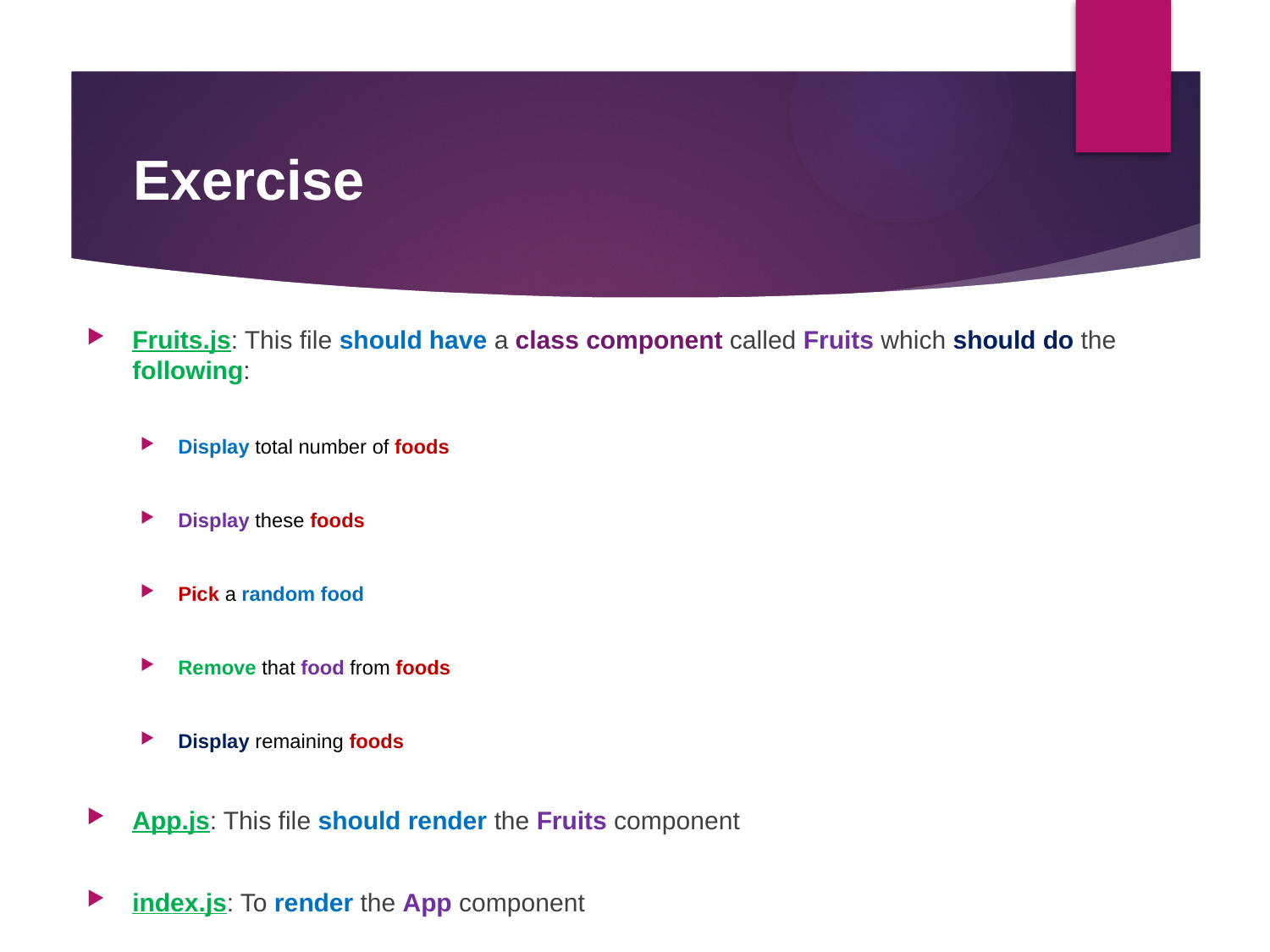

#
Exercise
Fruits.js: This file should have a class component called Fruits which should do the following:

Display total number of foods

Display these foods

Pick a random food

Remove that food from foods

Display remaining foods

App.js: This file should render the Fruits component

index.js: To render the App component